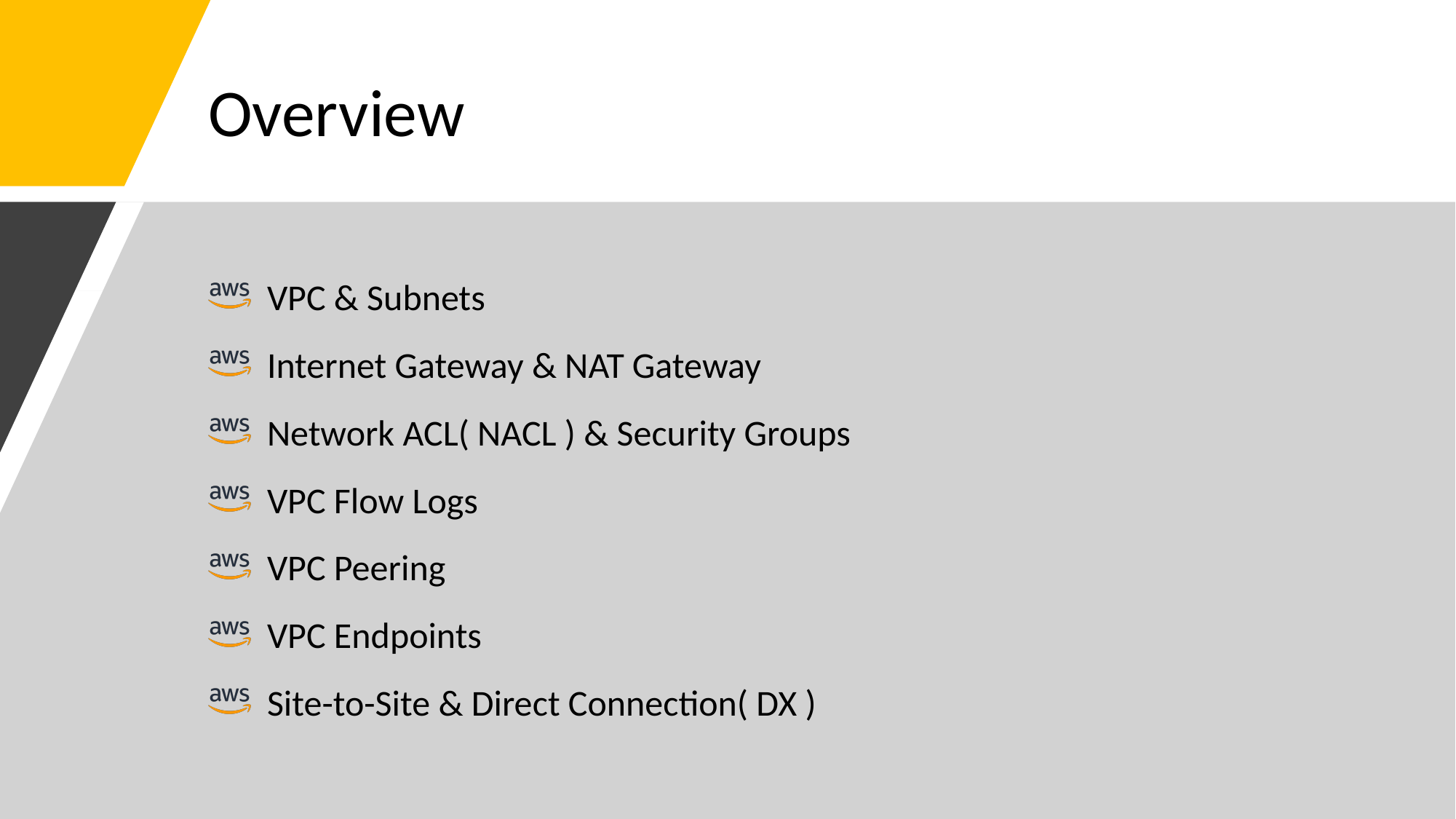

# Overview

  VPC & Subnets
  Internet Gateway & NAT Gateway
  Network ACL( NACL ) & Security Groups
  VPC Flow Logs
  VPC Peering
  VPC Endpoints
  Site-to-Site & Direct Connection( DX )